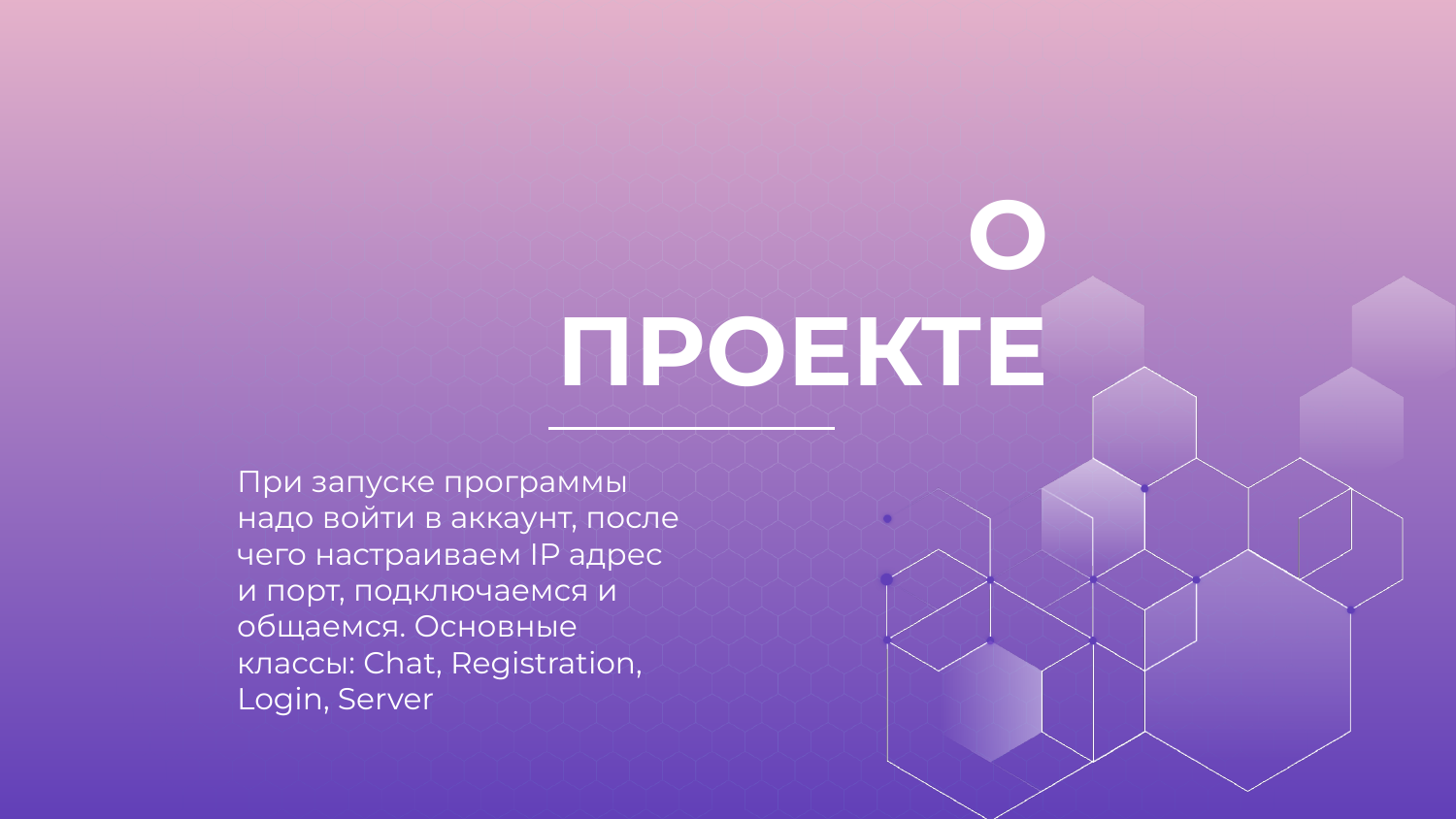

# О ПРОЕКТЕ
При запуске программы надо войти в аккаунт, после чего настраиваем IP адрес и порт, подключаемся и общаемся. Основные классы: Chat, Registration, Login, Server